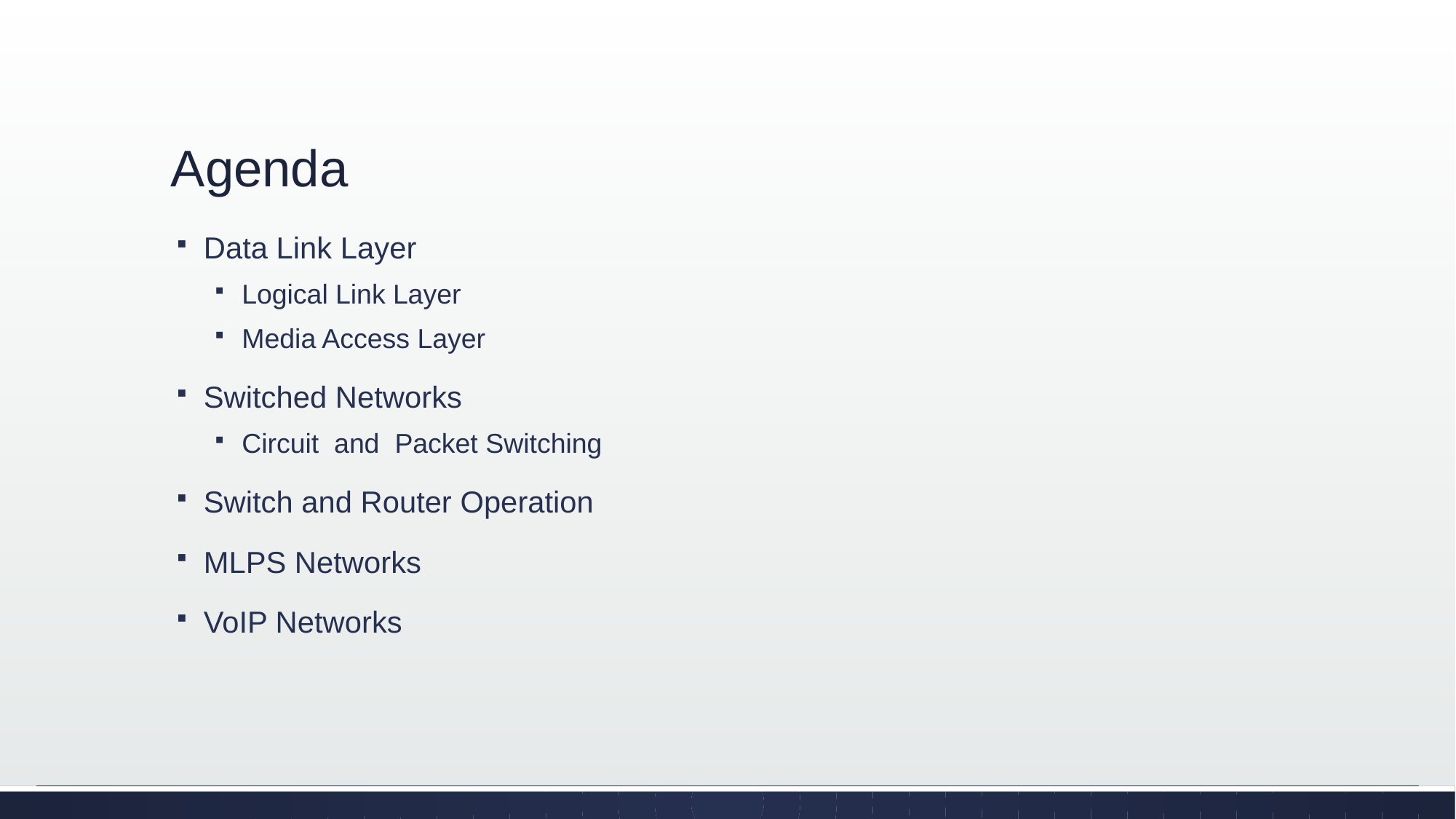

# Agenda
Data Link Layer
Logical Link Layer
Media Access Layer
Switched Networks
Circuit  and  Packet Switching
Switch and Router Operation
MLPS Networks
VoIP Networks